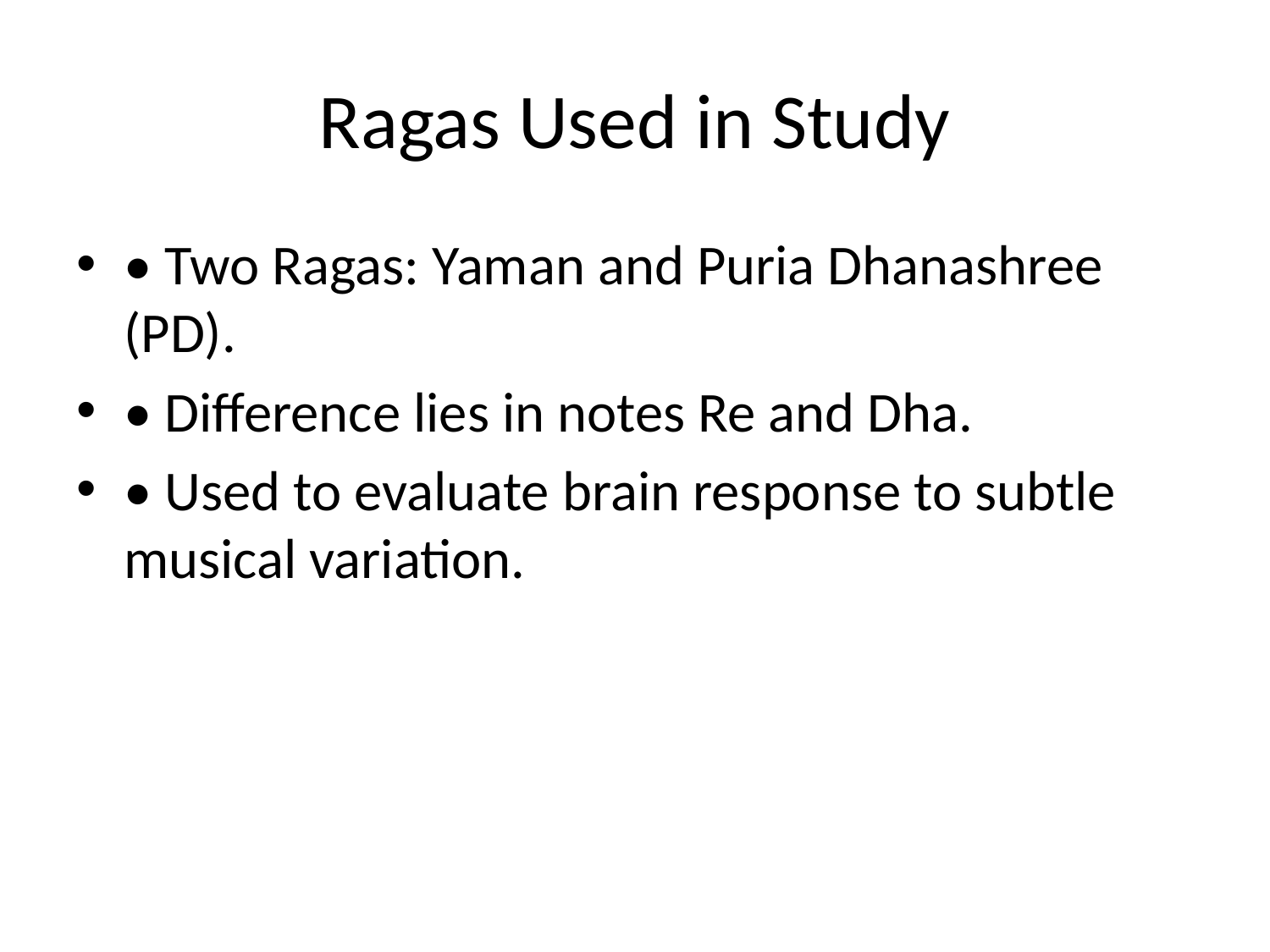

# Ragas Used in Study
• Two Ragas: Yaman and Puria Dhanashree (PD).
• Difference lies in notes Re and Dha.
• Used to evaluate brain response to subtle musical variation.